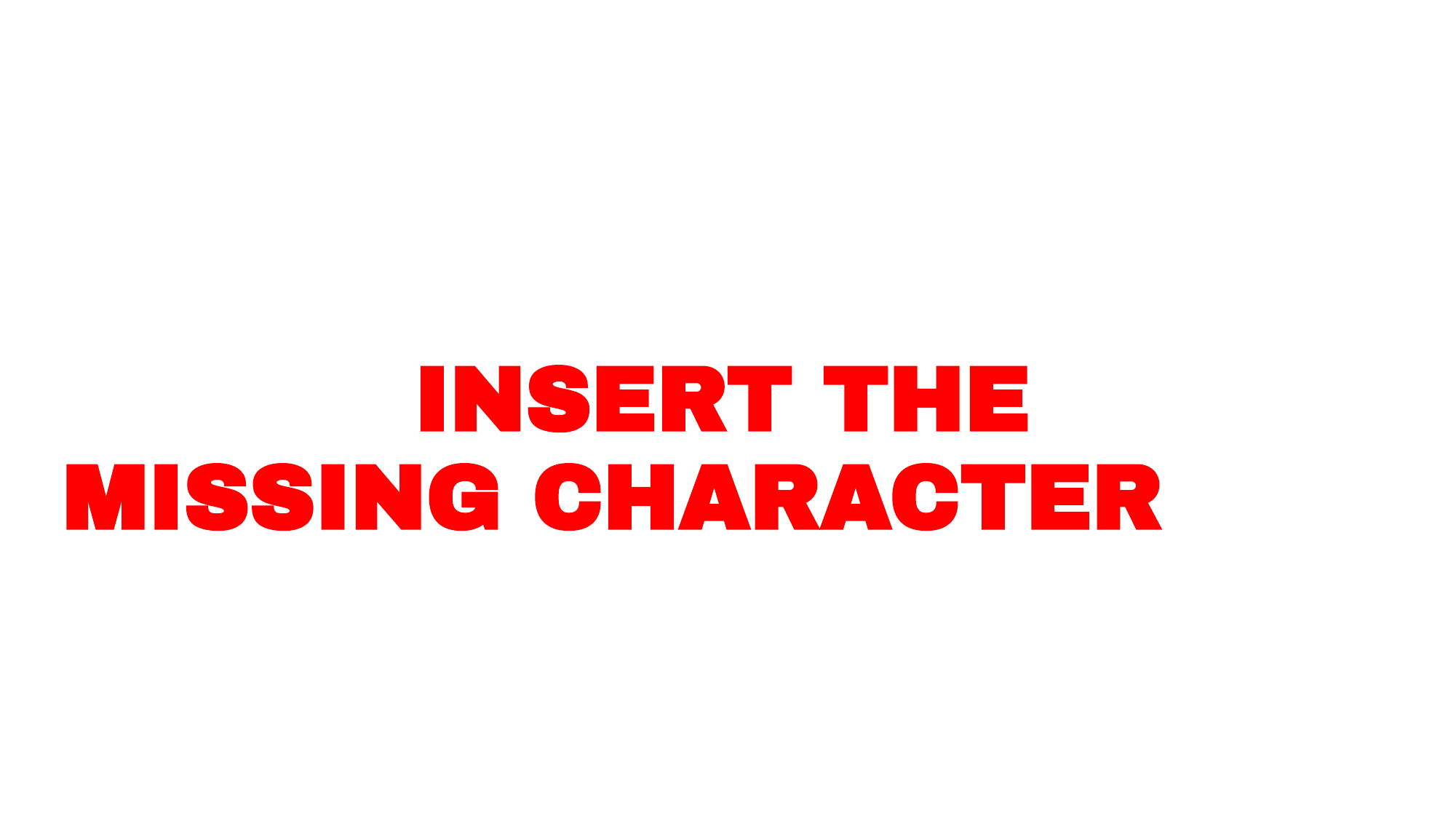

# VISUAL REASONING

				  INSERT THE     	MISSING CHARACTER